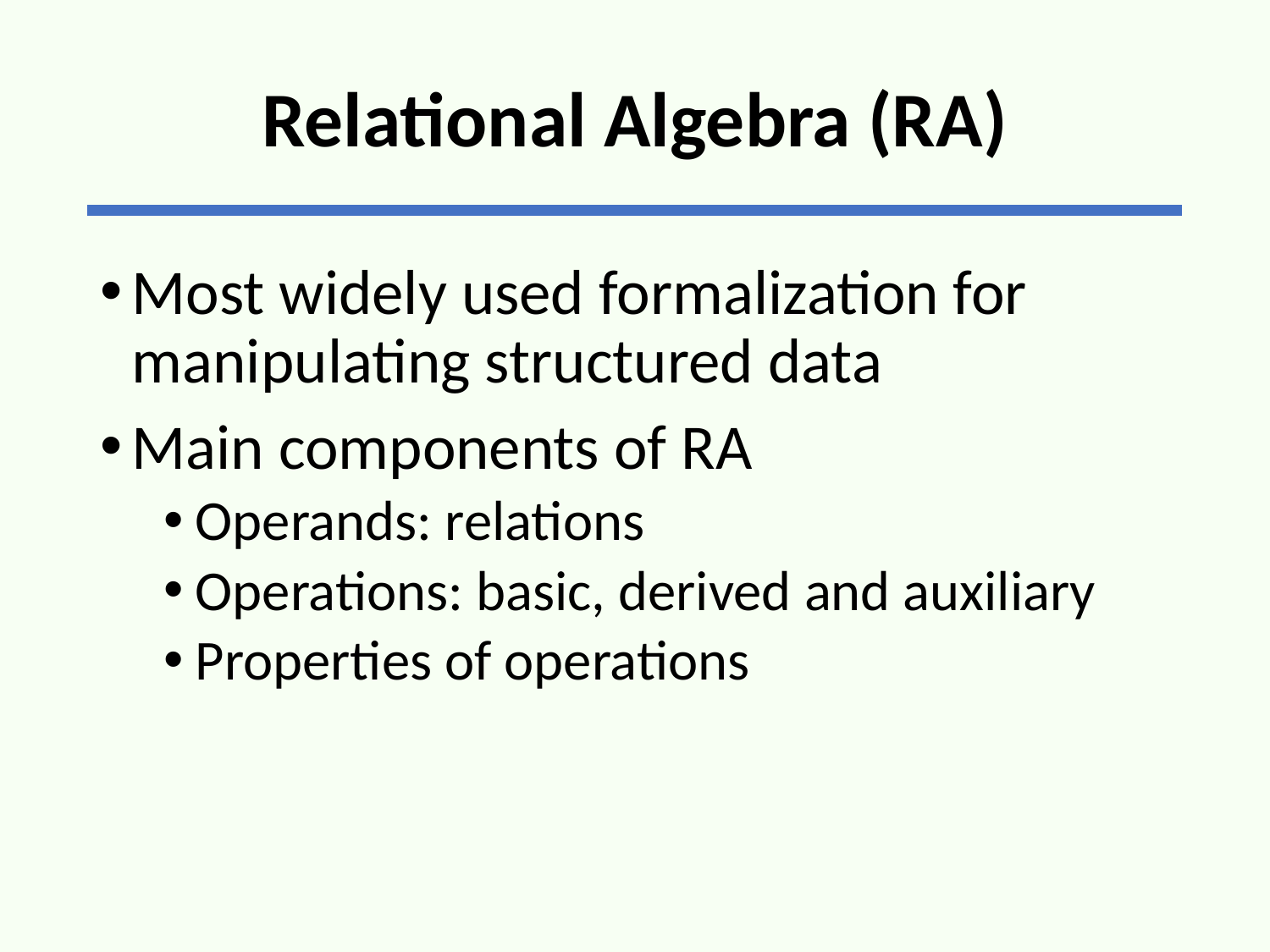

# Relational Algebra (RA)
Most widely used formalization for manipulating structured data
Main components of RA
Operands: relations
Operations: basic, derived and auxiliary
Properties of operations